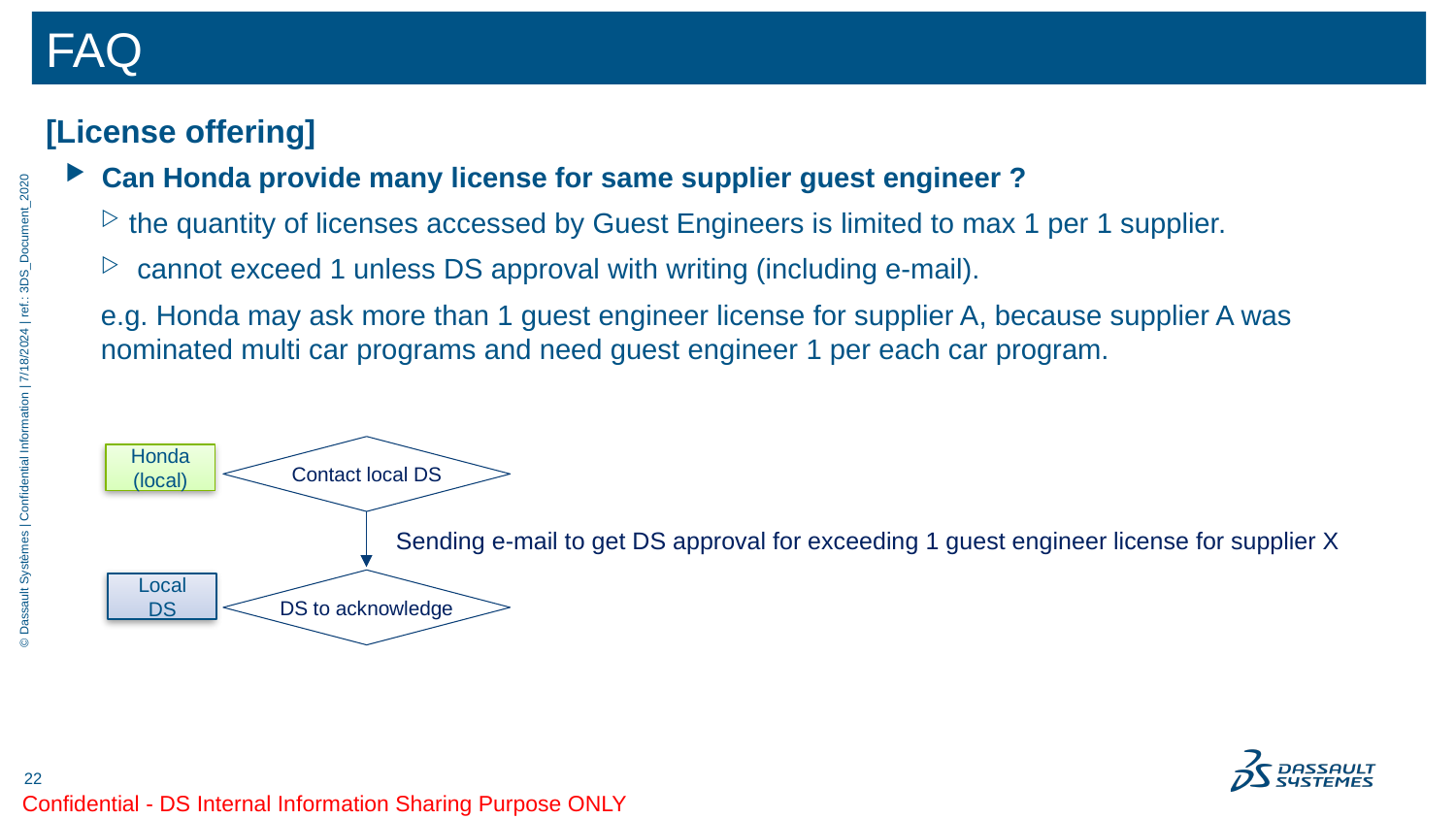

FAQ
[License offering]
Can Honda provide many license for same supplier guest engineer ?
the quantity of licenses accessed by Guest Engineers is limited to max 1 per 1 supplier.
 cannot exceed 1 unless DS approval with writing (including e-mail).
e.g. Honda may ask more than 1 guest engineer license for supplier A, because supplier A was nominated multi car programs and need guest engineer 1 per each car program.
Contact local DS
Honda
(local)
Sending e-mail to get DS approval for exceeding 1 guest engineer license for supplier X
DS to acknowledge
Local DS
Confidential - DS Internal Information Sharing Purpose ONLY